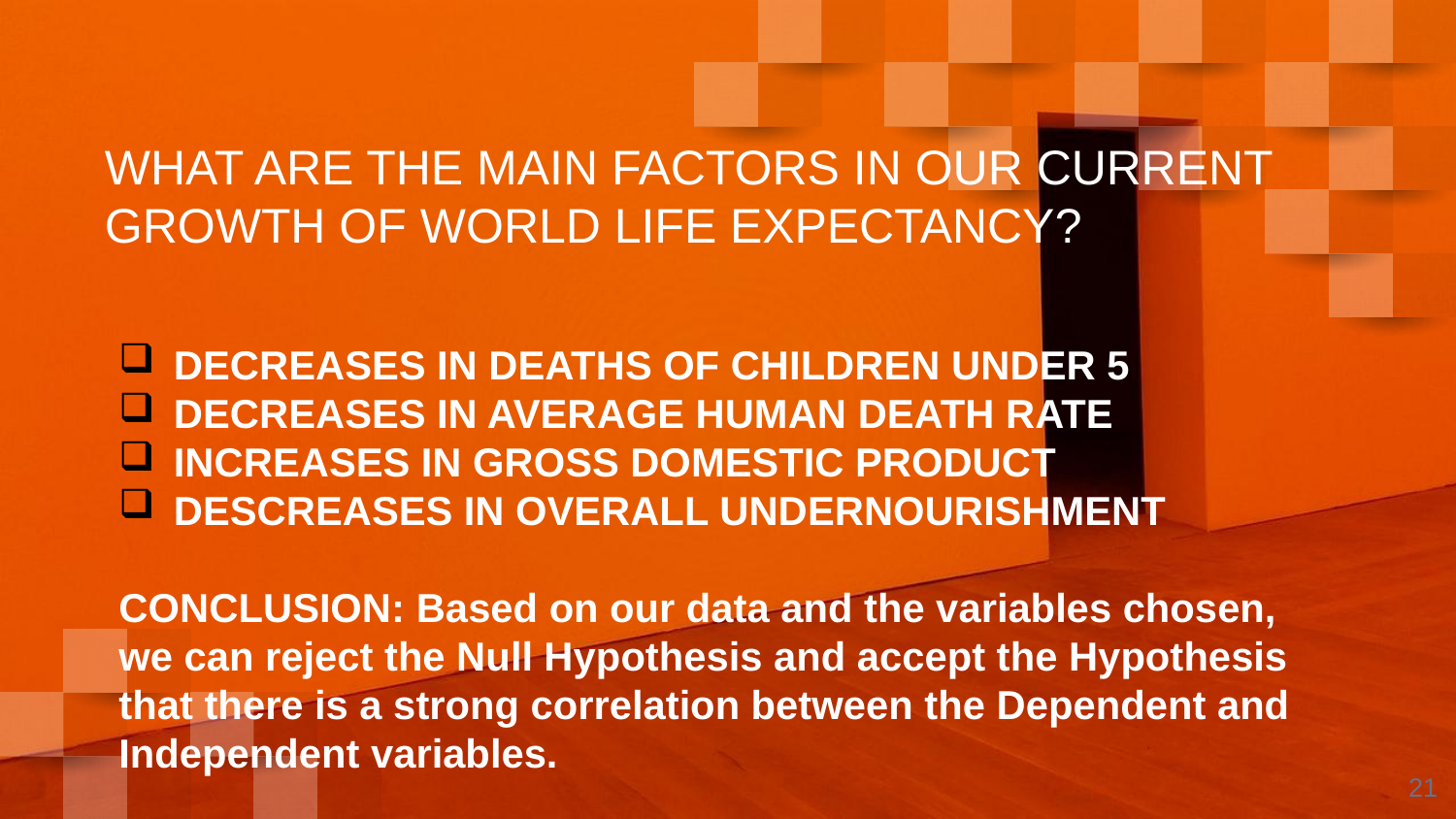

# WHAT ARE THE MAIN FACTORS IN OUR CURRENT GROWTH OF WORLD LIFE EXPECTANCY?
DECREASES IN DEATHS OF CHILDREN UNDER 5
DECREASES IN AVERAGE HUMAN DEATH RATE
INCREASES IN GROSS DOMESTIC PRODUCT
DESCREASES IN OVERALL UNDERNOURISHMENT

CONCLUSION: Based on our data and the variables chosen, we can reject the Null Hypothesis and accept the Hypothesis that there is a strong correlation between the Dependent and Independent variables.
21